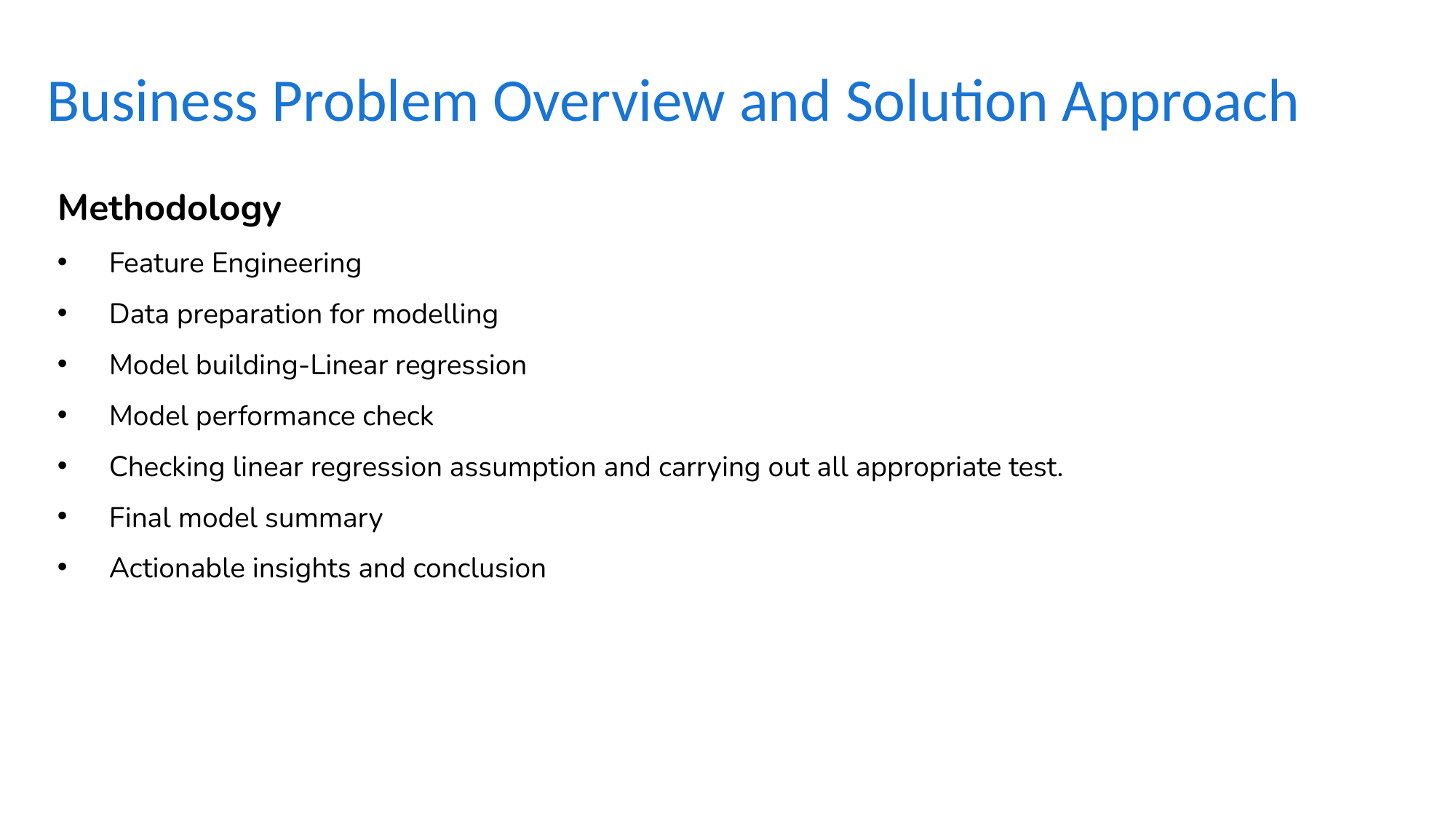

# Business Problem Overview and Solution Approach
Methodology
Feature Engineering
Data preparation for modelling
Model building-Linear regression
Model performance check
Checking linear regression assumption and carrying out all appropriate test.
Final model summary
Actionable insights and conclusion